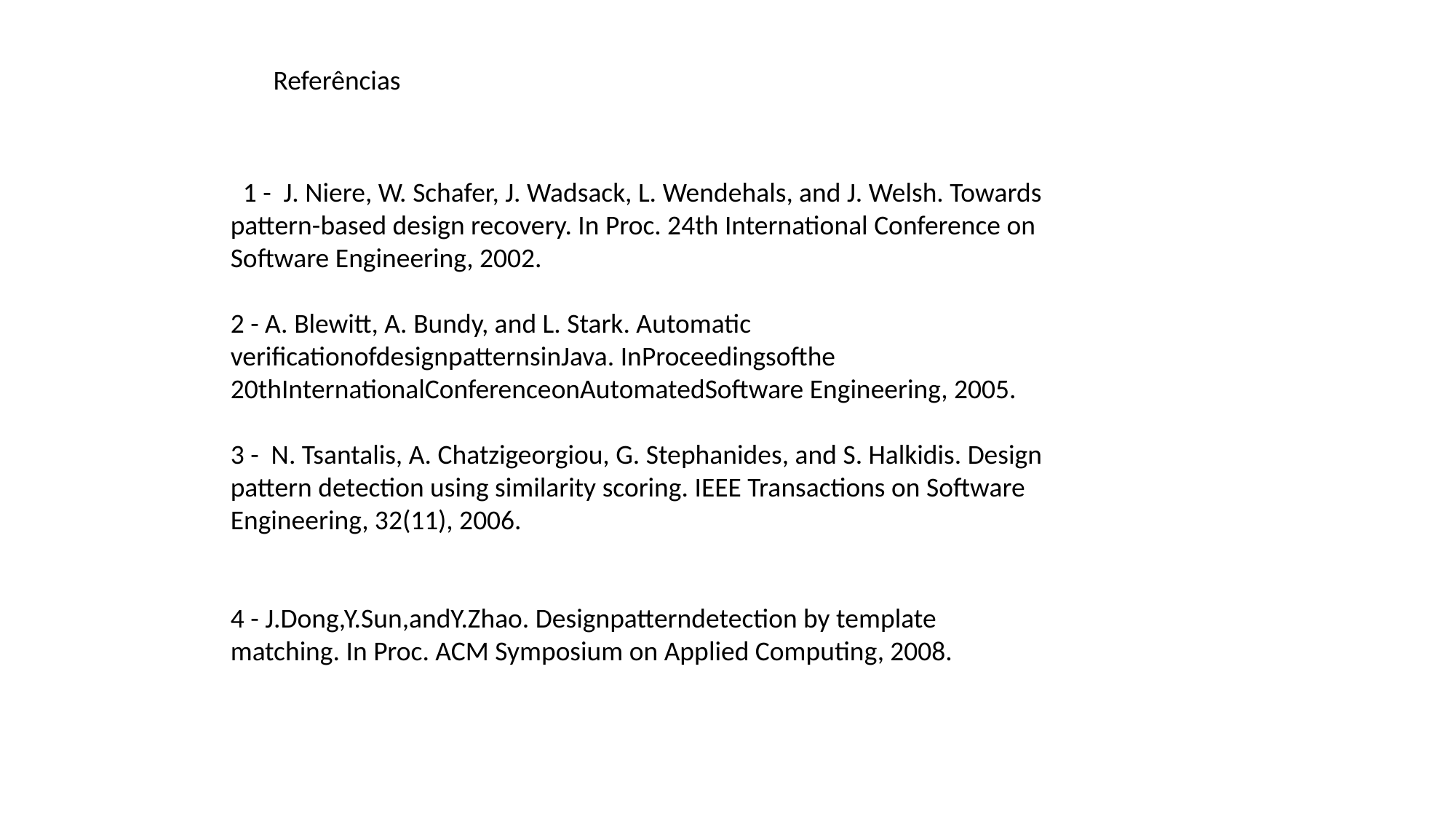

Referências

  1 -  J. Niere, W. Schafer, J. Wadsack, L. Wendehals, and J. Welsh. Towards pattern-based design recovery. In Proc. 24th International Conference on Software Engineering, 2002.

2 - A. Blewitt, A. Bundy, and L. Stark. Automatic veriﬁcationofdesignpatternsinJava. InProceedingsofthe 20thInternationalConferenceonAutomatedSoftware Engineering, 2005.

3 -  N. Tsantalis, A. Chatzigeorgiou, G. Stephanides, and S. Halkidis. Design pattern detection using similarity scoring. IEEE Transactions on Software Engineering, 32(11), 2006.

4 - J.Dong,Y.Sun,andY.Zhao. Designpatterndetection by template matching. In Proc. ACM Symposium on Applied Computing, 2008.